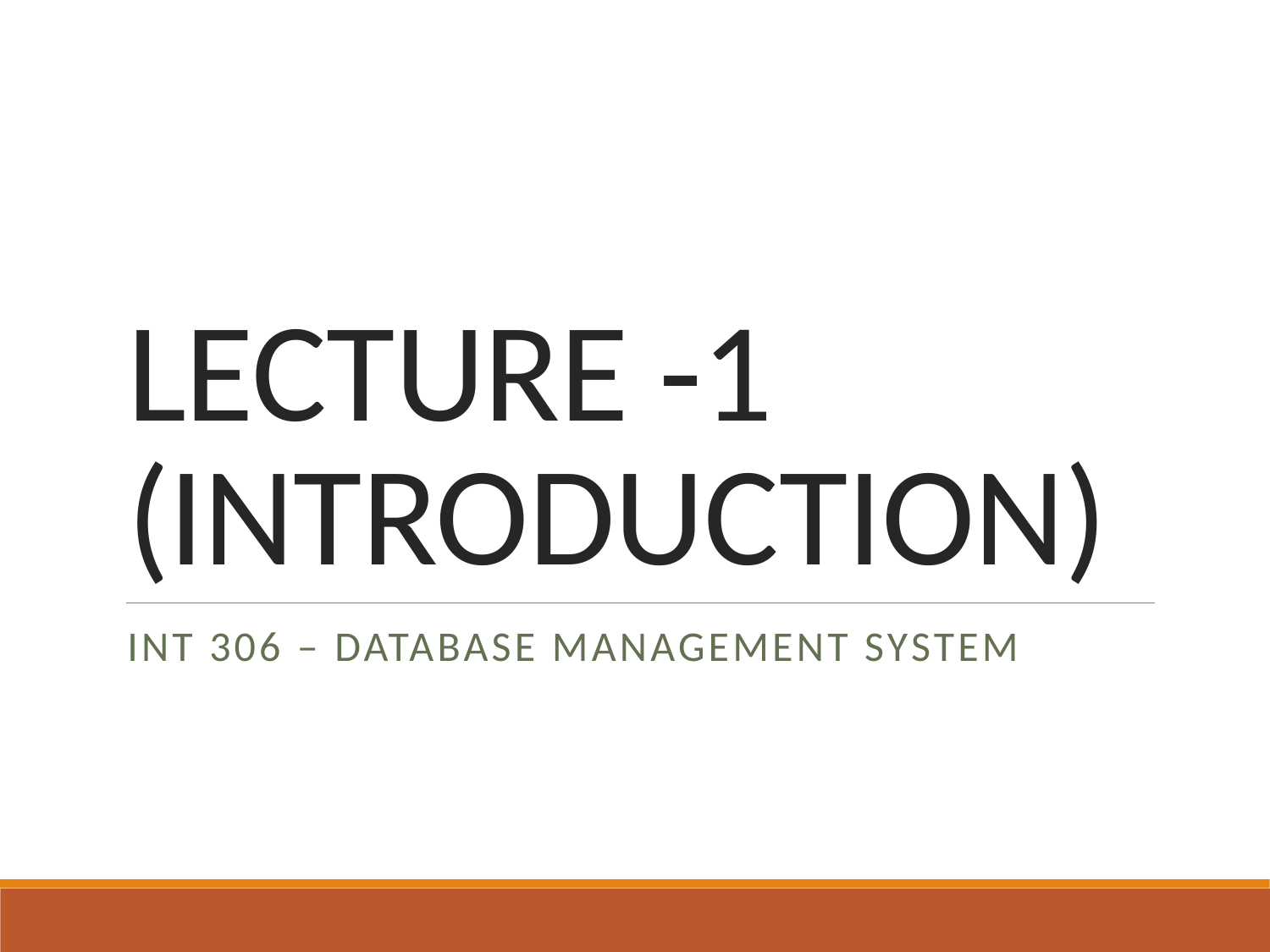

# LECTURE -1 (INTRODUCTION)
INT 306 – DATABASE MANAGEMENT SYSTEM